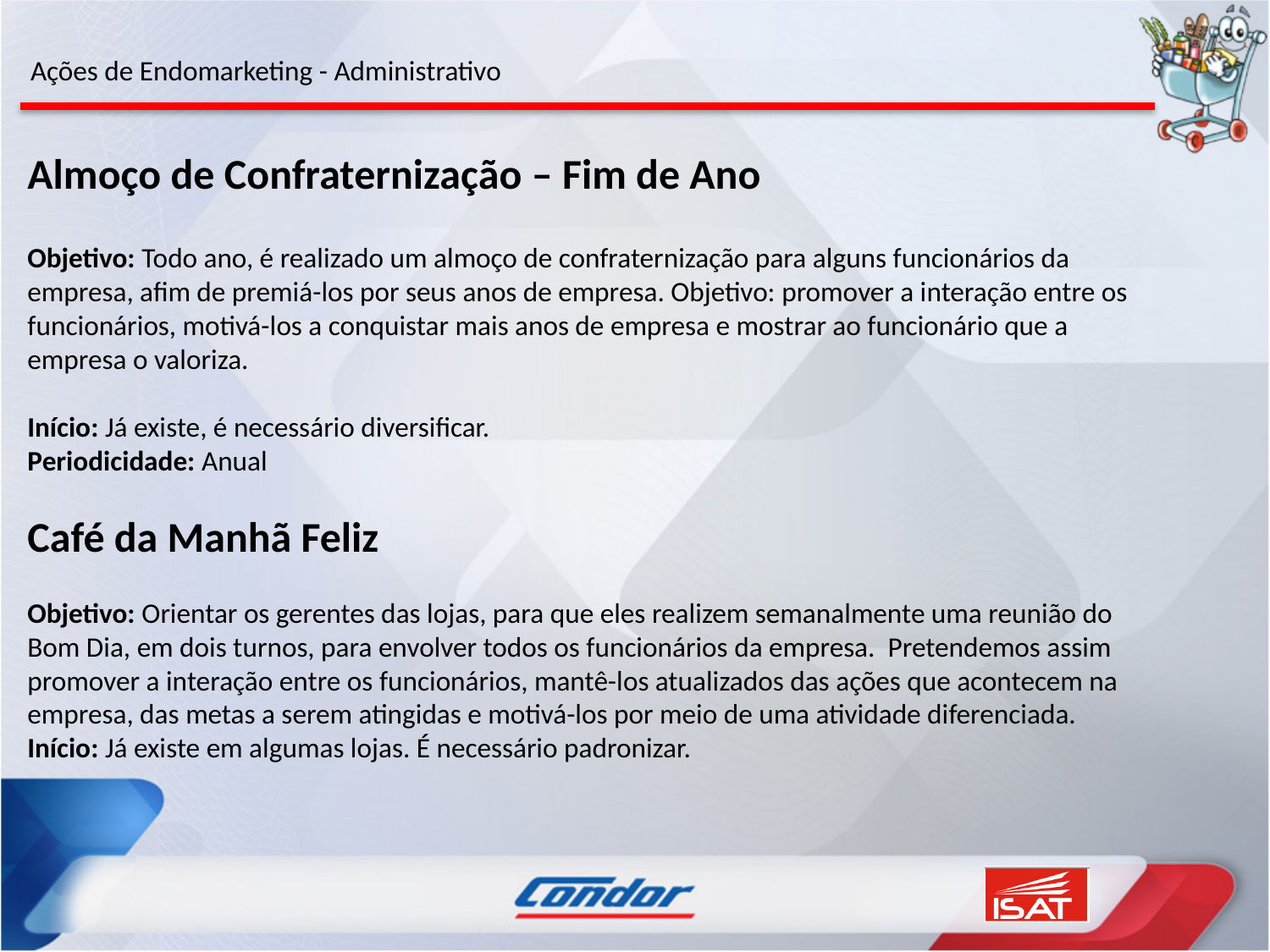

Ações de Endomarketing - Administrativo
Almoço de Confraternização – Fim de Ano

Objetivo: Todo ano, é realizado um almoço de confraternização para alguns funcionários da empresa, afim de premiá-los por seus anos de empresa. Objetivo: promover a interação entre os funcionários, motivá-los a conquistar mais anos de empresa e mostrar ao funcionário que a empresa o valoriza.

Início: Já existe, é necessário diversificar.
Periodicidade: Anual

Café da Manhã Feliz

Objetivo: Orientar os gerentes das lojas, para que eles realizem semanalmente uma reunião do Bom Dia, em dois turnos, para envolver todos os funcionários da empresa.  Pretendemos assim promover a interação entre os funcionários, mantê-los atualizados das ações que acontecem na empresa, das metas a serem atingidas e motivá-los por meio de uma atividade diferenciada.
Início: Já existe em algumas lojas. É necessário padronizar.